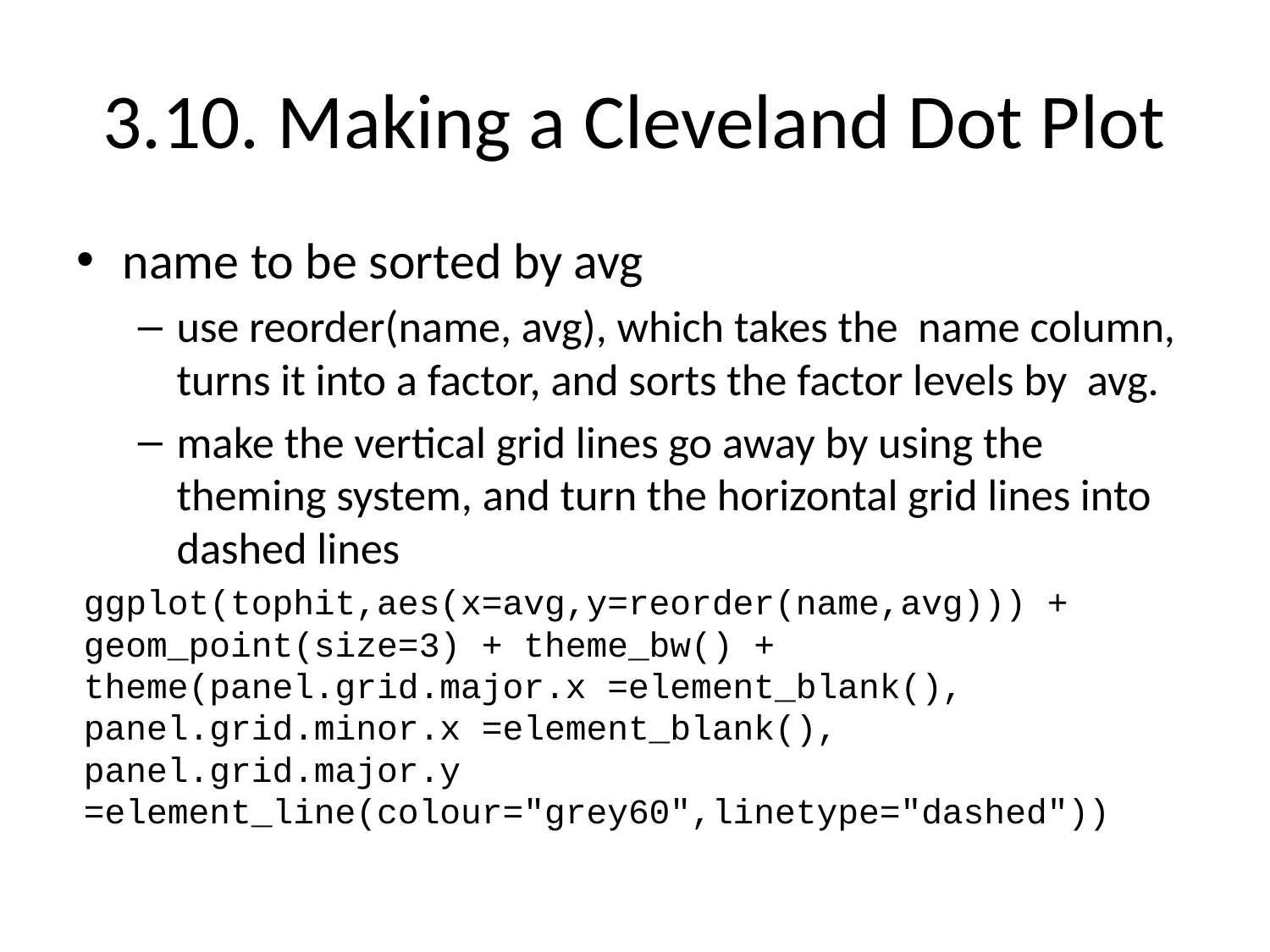

# 3.10. Making a Cleveland Dot Plot
name to be sorted by avg
use reorder(name, avg), which takes the  name column, turns it into a factor, and sorts the factor levels by  avg.
make the vertical grid lines go away by using the theming system, and turn the horizontal grid lines into dashed lines
ggplot(tophit,aes(x=avg,y=reorder(name,avg))) + geom_point(size=3) + theme_bw() + theme(panel.grid.major.x =element_blank(), panel.grid.minor.x =element_blank(), panel.grid.major.y =element_line(colour="grey60",linetype="dashed"))